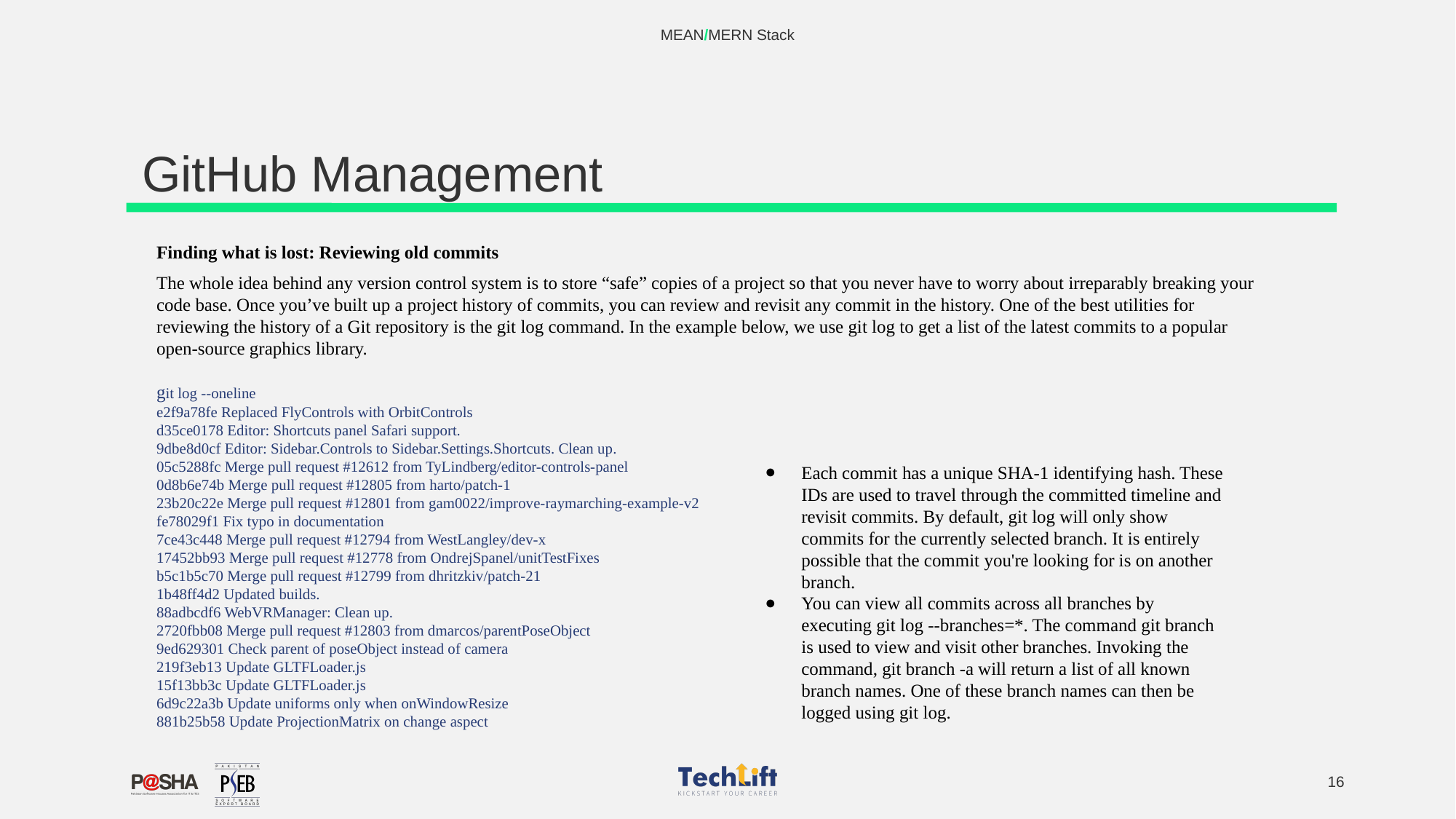

MEAN/MERN Stack
# GitHub Management
Finding what is lost: Reviewing old commits
The whole idea behind any version control system is to store “safe” copies of a project so that you never have to worry about irreparably breaking your code base. Once you’ve built up a project history of commits, you can review and revisit any commit in the history. One of the best utilities for reviewing the history of a Git repository is the git log command. In the example below, we use git log to get a list of the latest commits to a popular open-source graphics library.

git log --oneline
e2f9a78fe Replaced FlyControls with OrbitControls
d35ce0178 Editor: Shortcuts panel Safari support.
9dbe8d0cf Editor: Sidebar.Controls to Sidebar.Settings.Shortcuts. Clean up.
05c5288fc Merge pull request #12612 from TyLindberg/editor-controls-panel
0d8b6e74b Merge pull request #12805 from harto/patch-1
23b20c22e Merge pull request #12801 from gam0022/improve-raymarching-example-v2
fe78029f1 Fix typo in documentation
7ce43c448 Merge pull request #12794 from WestLangley/dev-x
17452bb93 Merge pull request #12778 from OndrejSpanel/unitTestFixes
b5c1b5c70 Merge pull request #12799 from dhritzkiv/patch-21
1b48ff4d2 Updated builds.
88adbcdf6 WebVRManager: Clean up.
2720fbb08 Merge pull request #12803 from dmarcos/parentPoseObject
9ed629301 Check parent of poseObject instead of camera
219f3eb13 Update GLTFLoader.js
15f13bb3c Update GLTFLoader.js
6d9c22a3b Update uniforms only when onWindowResize
881b25b58 Update ProjectionMatrix on change aspect

Each commit has a unique SHA-1 identifying hash. These IDs are used to travel through the committed timeline and revisit commits. By default, git log will only show commits for the currently selected branch. It is entirely possible that the commit you're looking for is on another branch.
You can view all commits across all branches by executing git log --branches=*. The command git branch is used to view and visit other branches. Invoking the command, git branch -a will return a list of all known branch names. One of these branch names can then be logged using git log.
16